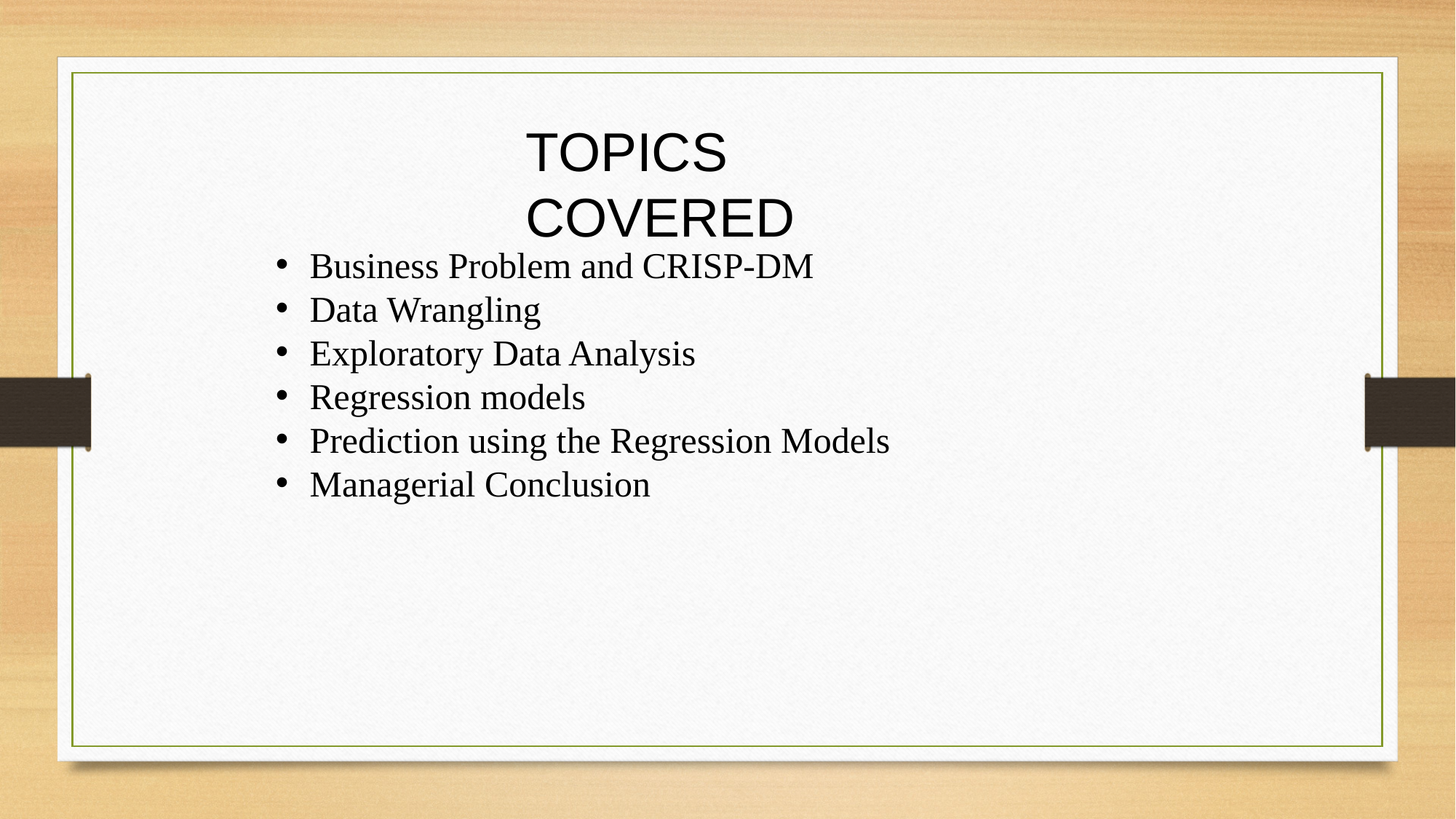

TOPICS COVERED
Business Problem and CRISP-DM
Data Wrangling
Exploratory Data Analysis
Regression models
Prediction using the Regression Models
Managerial Conclusion